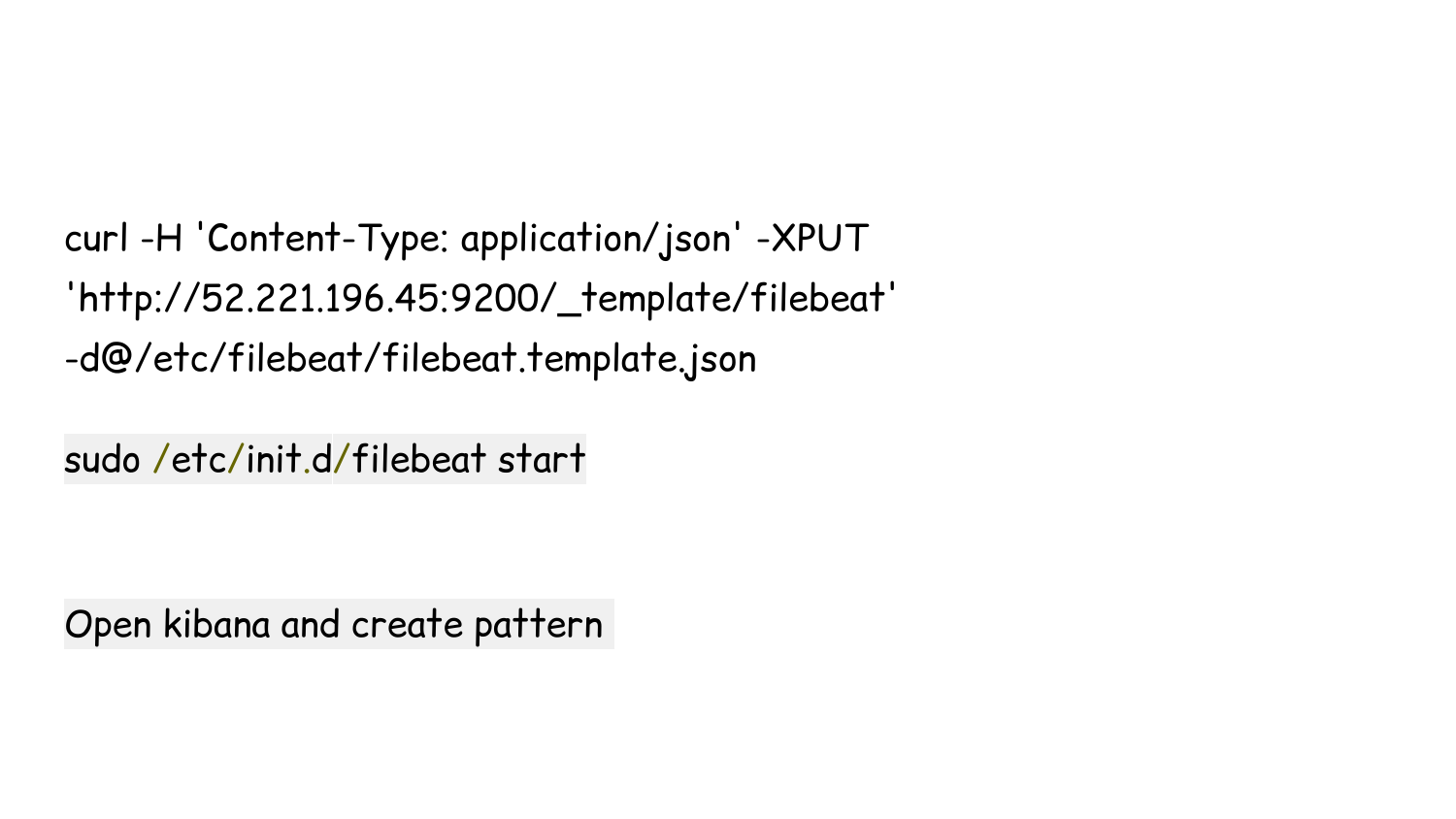

curl -H 'Content-Type: application/json' -XPUT 'http://52.221.196.45:9200/_template/filebeat' -d@/etc/filebeat/filebeat.template.json

sudo /etc/init.d/filebeat start

Open kibana and create pattern